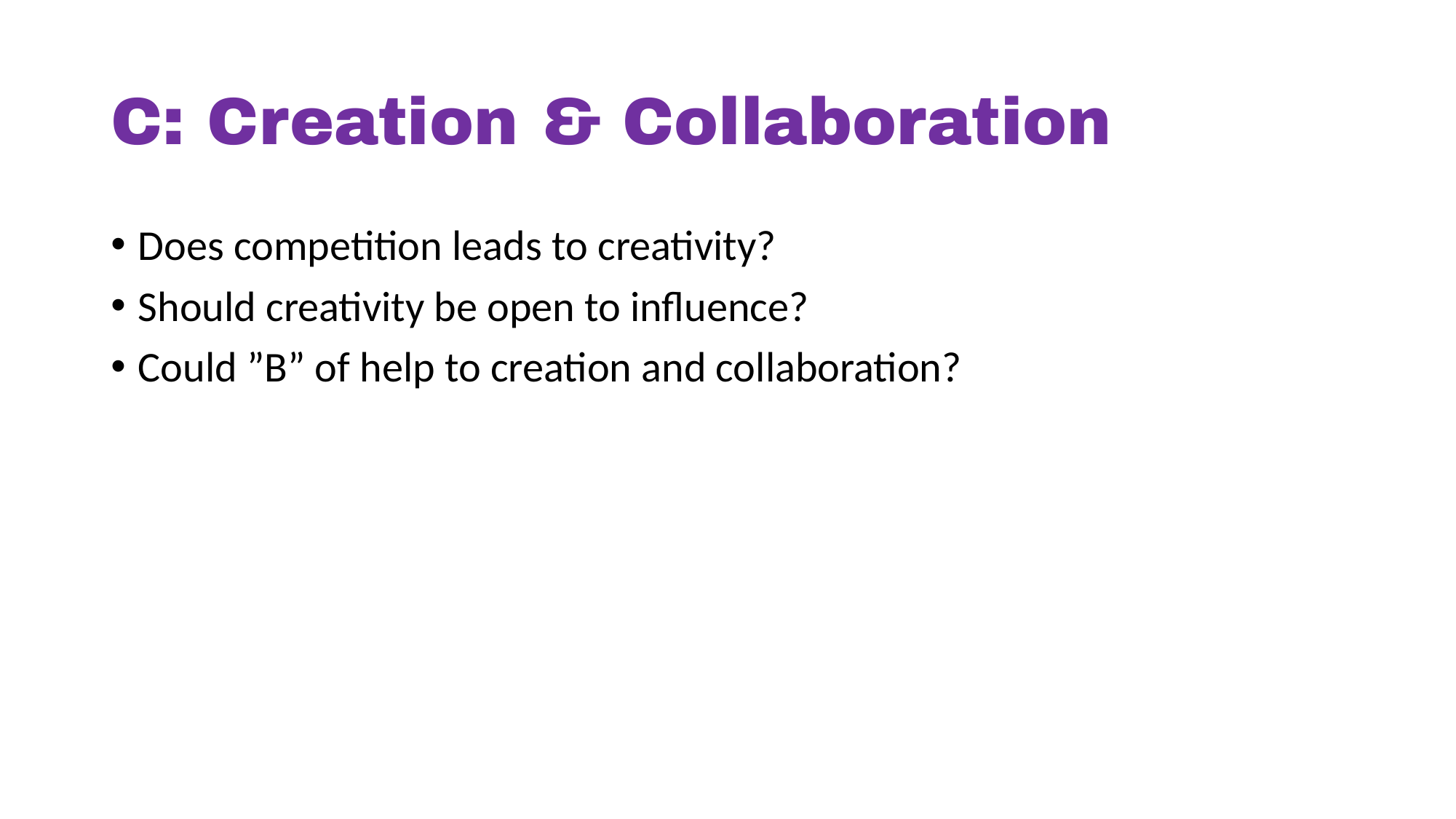

# C: Creation & Collaboration
Does competition leads to creativity?
Should creativity be open to influence?
Could ”B” of help to creation and collaboration?